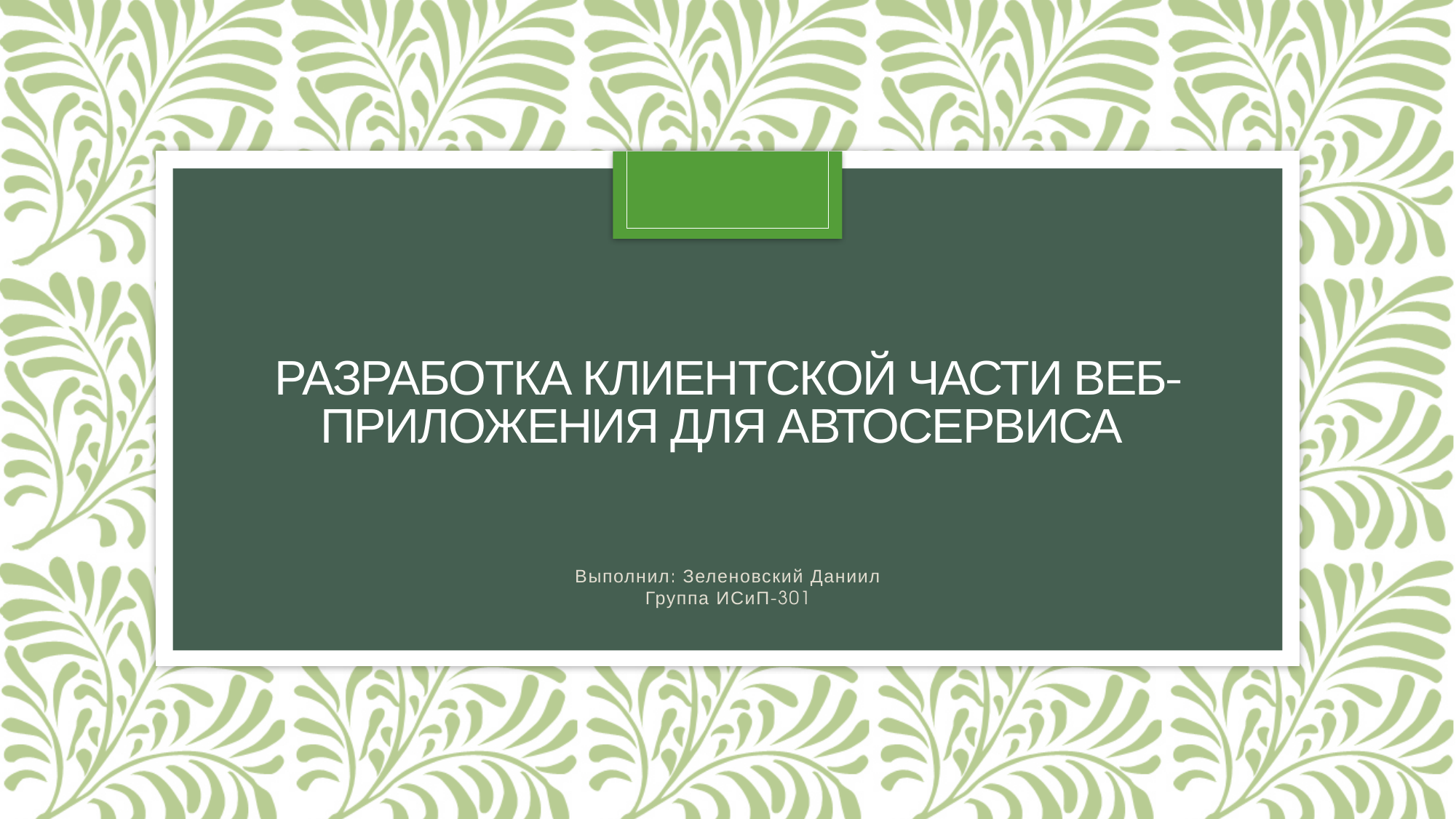

# РАЗРАБОТКА КЛИЕНТСКОЙ ЧАСТИ ВЕБ-ПРИЛОЖЕНИЯ ДЛЯ АВТОСЕРВИСА
Выполнил: Зеленовский Даниил
Группа ИСиП-301